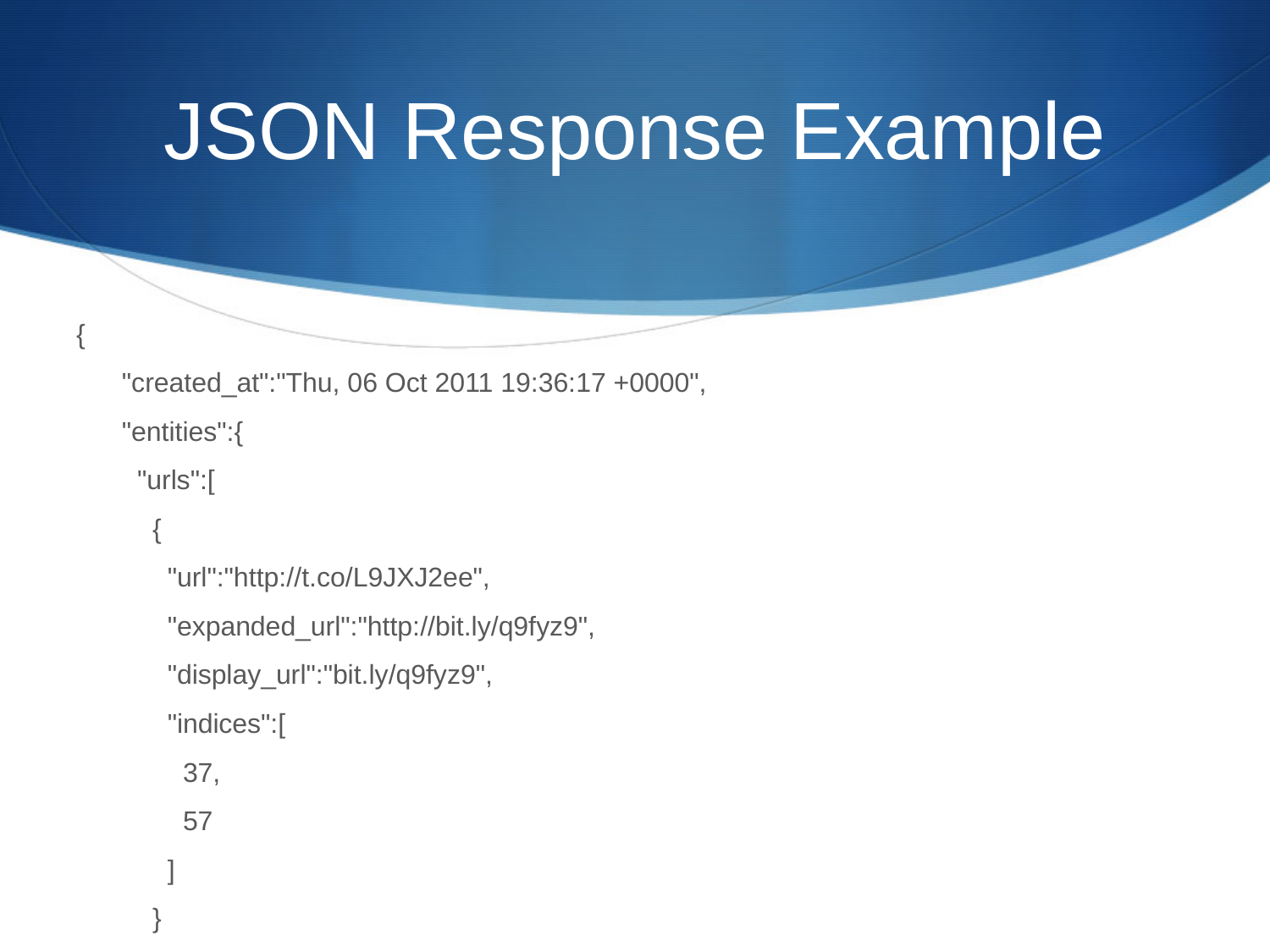

# JSON Response Example
{
      "created_at":"Thu, 06 Oct 2011 19:36:17 +0000",
      "entities":{
        "urls":[
          {
            "url":"http://t.co/L9JXJ2ee",
            "expanded_url":"http://bit.ly/q9fyz9",
            "display_url":"bit.ly/q9fyz9",
            "indices":[
              37,
              57
            ]
          }